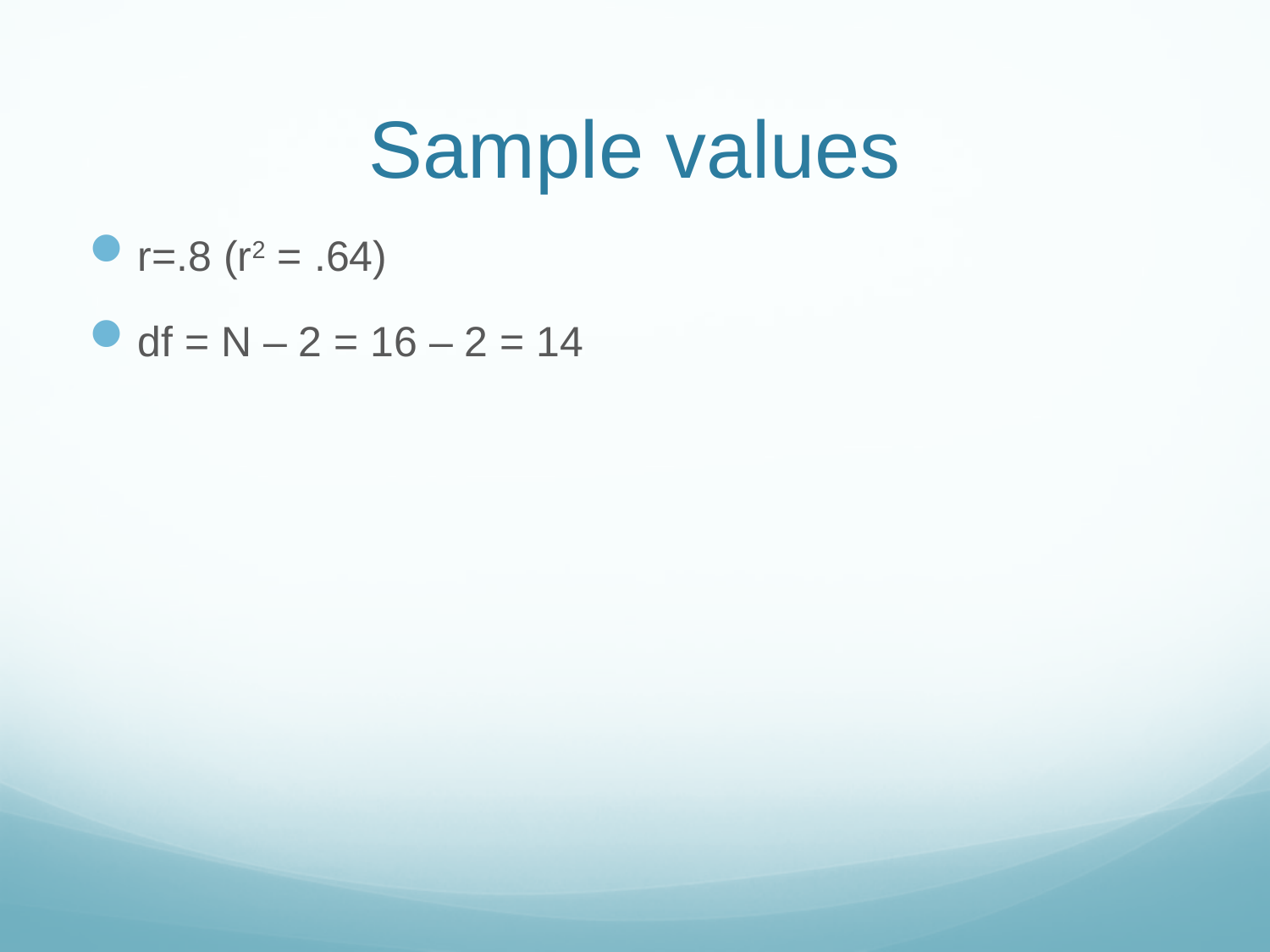

# Sample values
r=.8 (r2 = .64)
df = N – 2 = 16 – 2 = 14